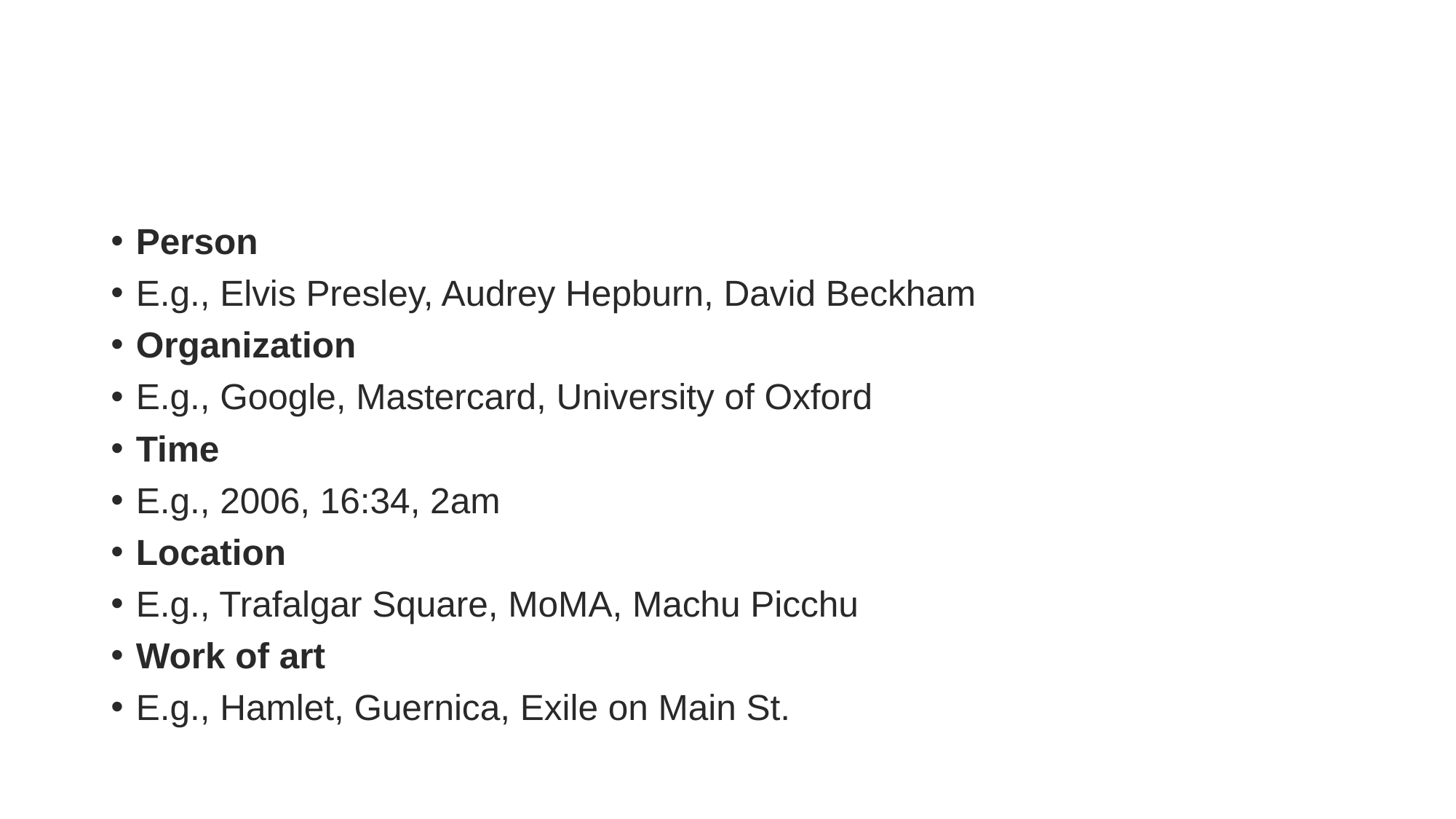

#
Person
E.g., Elvis Presley, Audrey Hepburn, David Beckham
Organization
E.g., Google, Mastercard, University of Oxford
Time
E.g., 2006, 16:34, 2am
Location
E.g., Trafalgar Square, MoMA, Machu Picchu
Work of art
E.g., Hamlet, Guernica, Exile on Main St.